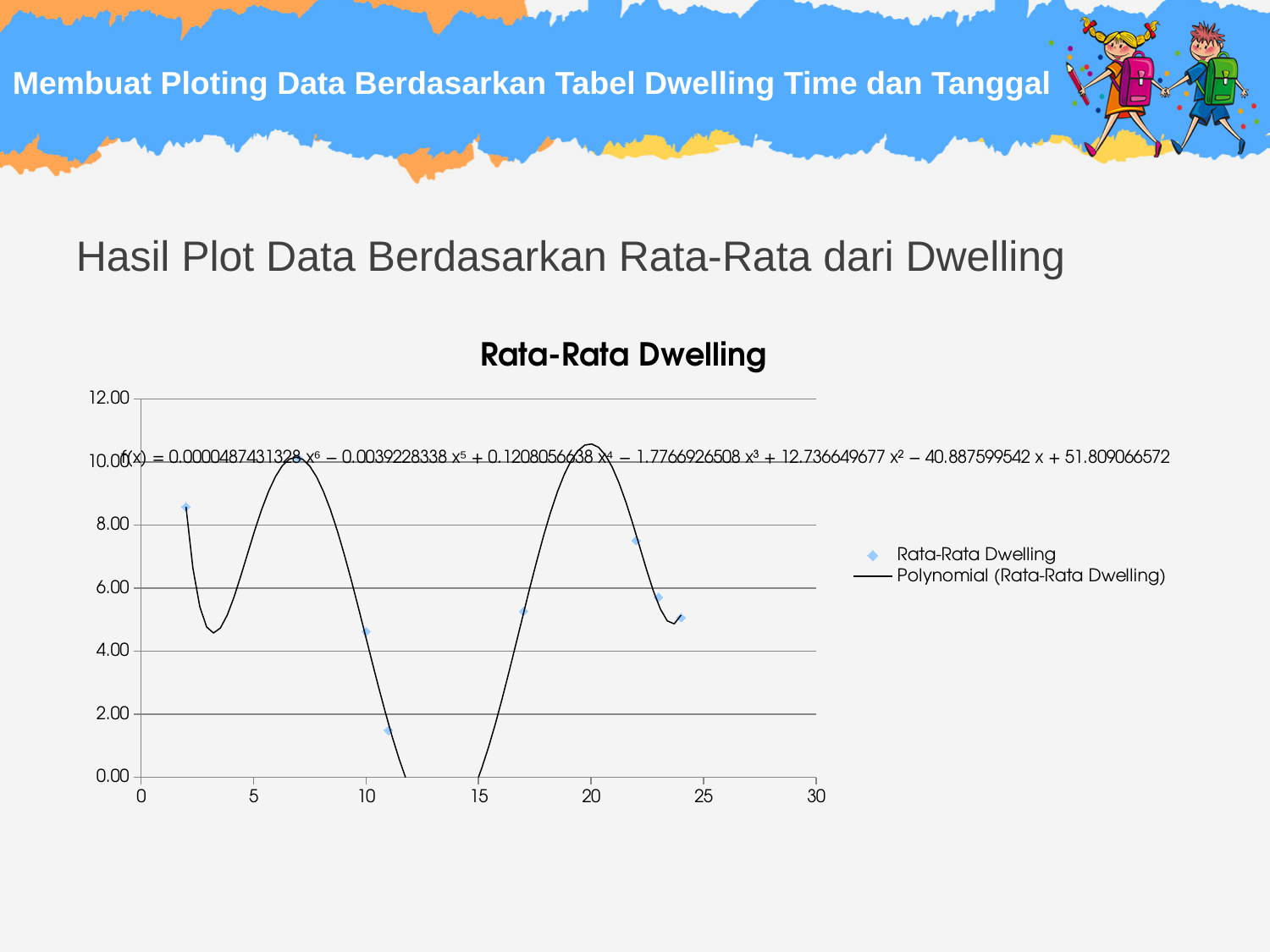

# Membuat Ploting Data Berdasarkan Tabel Dwelling Time dan Tanggal
Hasil Plot Data Berdasarkan Rata-Rata dari Dwelling

### Chart:

| Category | Rata-Rata Dwelling |
|---|---|